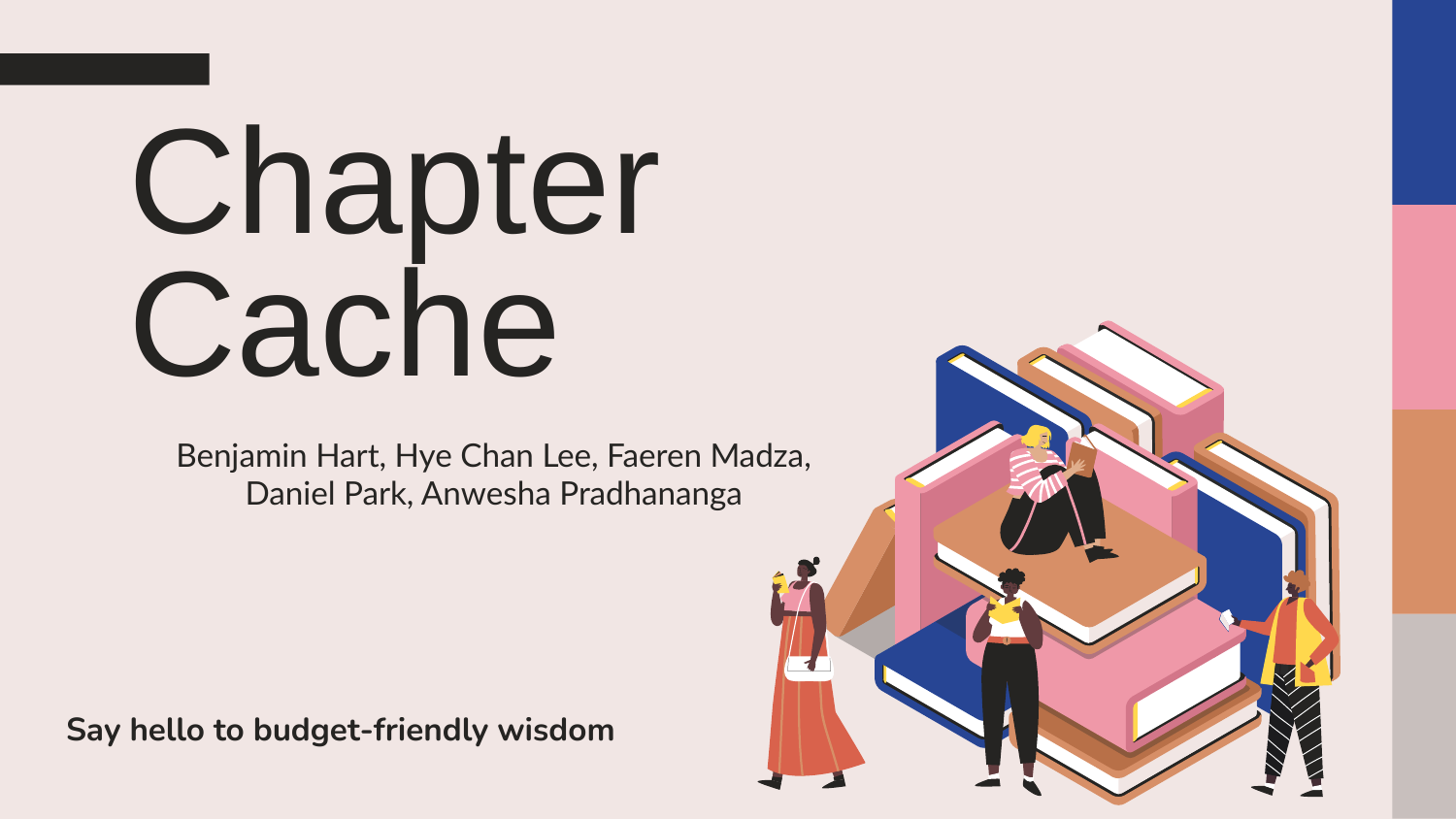

# Chapter Cache

Benjamin Hart, Hye Chan Lee, Faeren Madza, Daniel Park, Anwesha Pradhananga
Say hello to budget-friendly wisdom